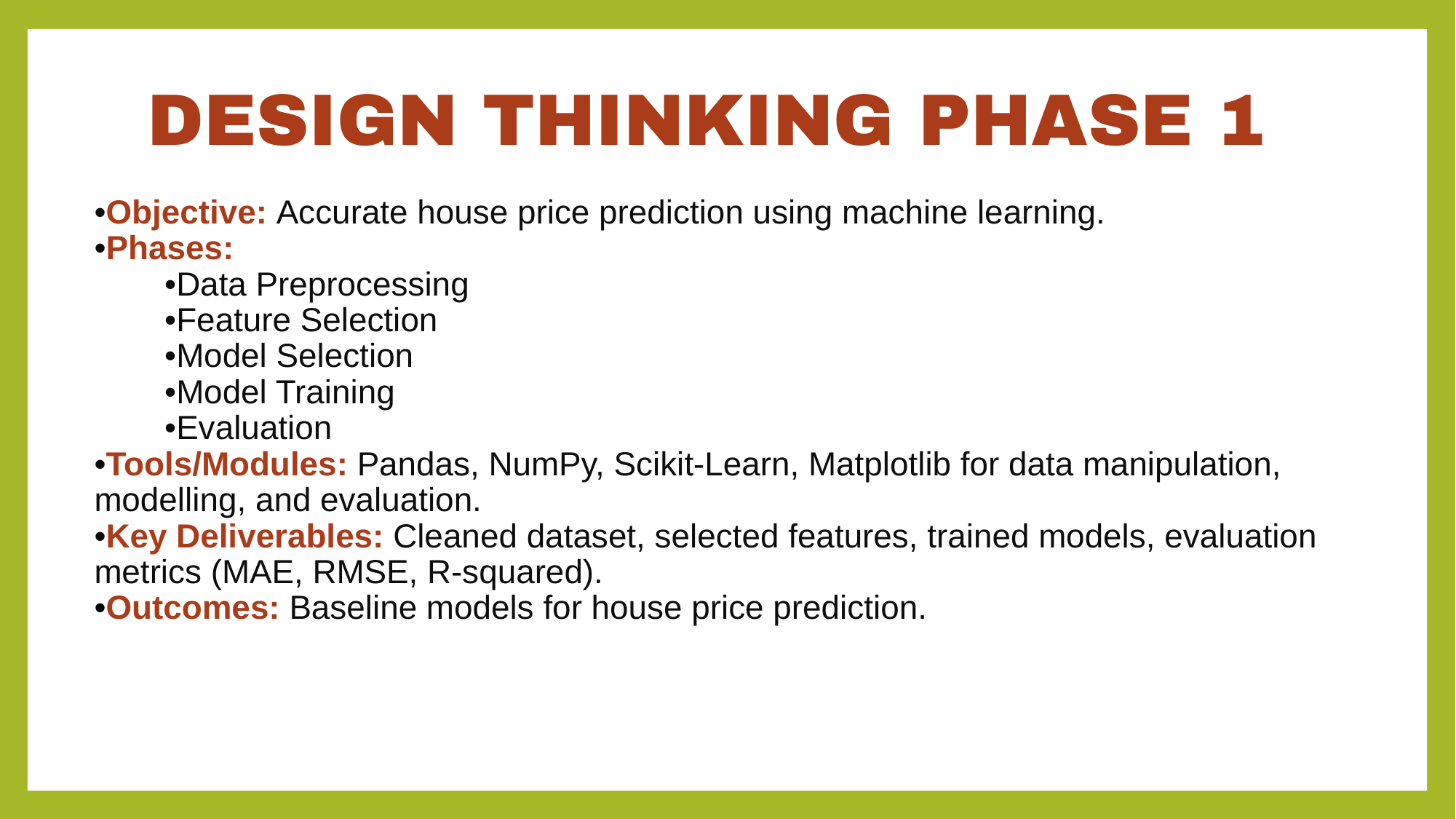

# DESIGN THINKING PHASE 1
•Objective: Accurate house price prediction using machine learning.
•Phases:
 •Data Preprocessing
 •Feature Selection
 •Model Selection
 •Model Training
 •Evaluation
•Tools/Modules: Pandas, NumPy, Scikit-Learn, Matplotlib for data manipulation, modelling, and evaluation.
•Key Deliverables: Cleaned dataset, selected features, trained models, evaluation metrics (MAE, RMSE, R-squared).
•Outcomes: Baseline models for house price prediction.